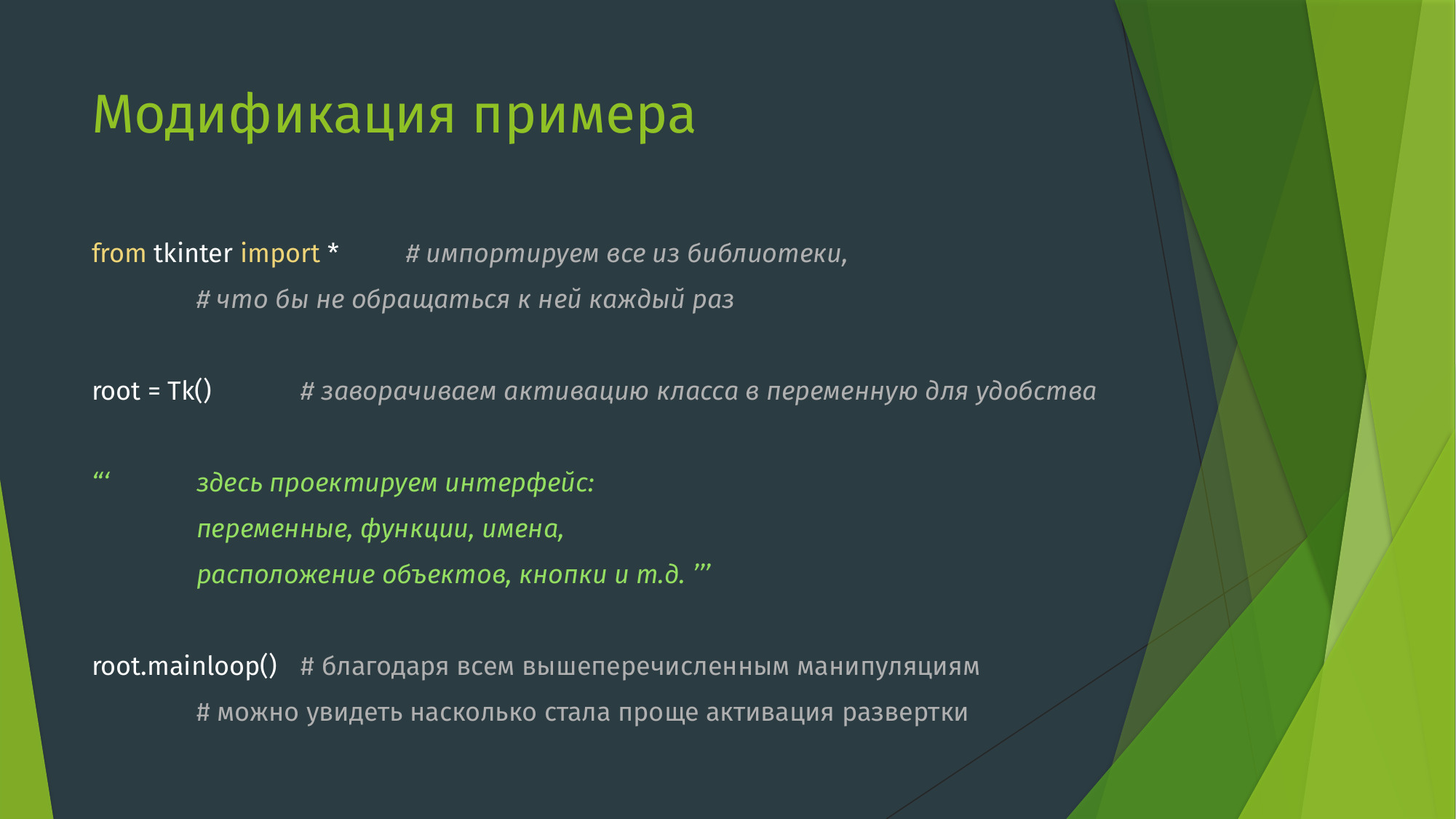

# Модификация примера
from tkinter import *	# импортируем все из библиотеки,
					# что бы не обращаться к ней каждый раз

root = Tk()	# заворачиваем активацию класса в переменную для удобства

‘‘‘ 	здесь проектируем интерфейс:
	переменные, функции, имена,
	расположение объектов, кнопки и т.д. ’’’

root.mainloop()	# благодаря всем вышеперечисленным манипуляциям
				# можно увидеть насколько стала проще активация развертки